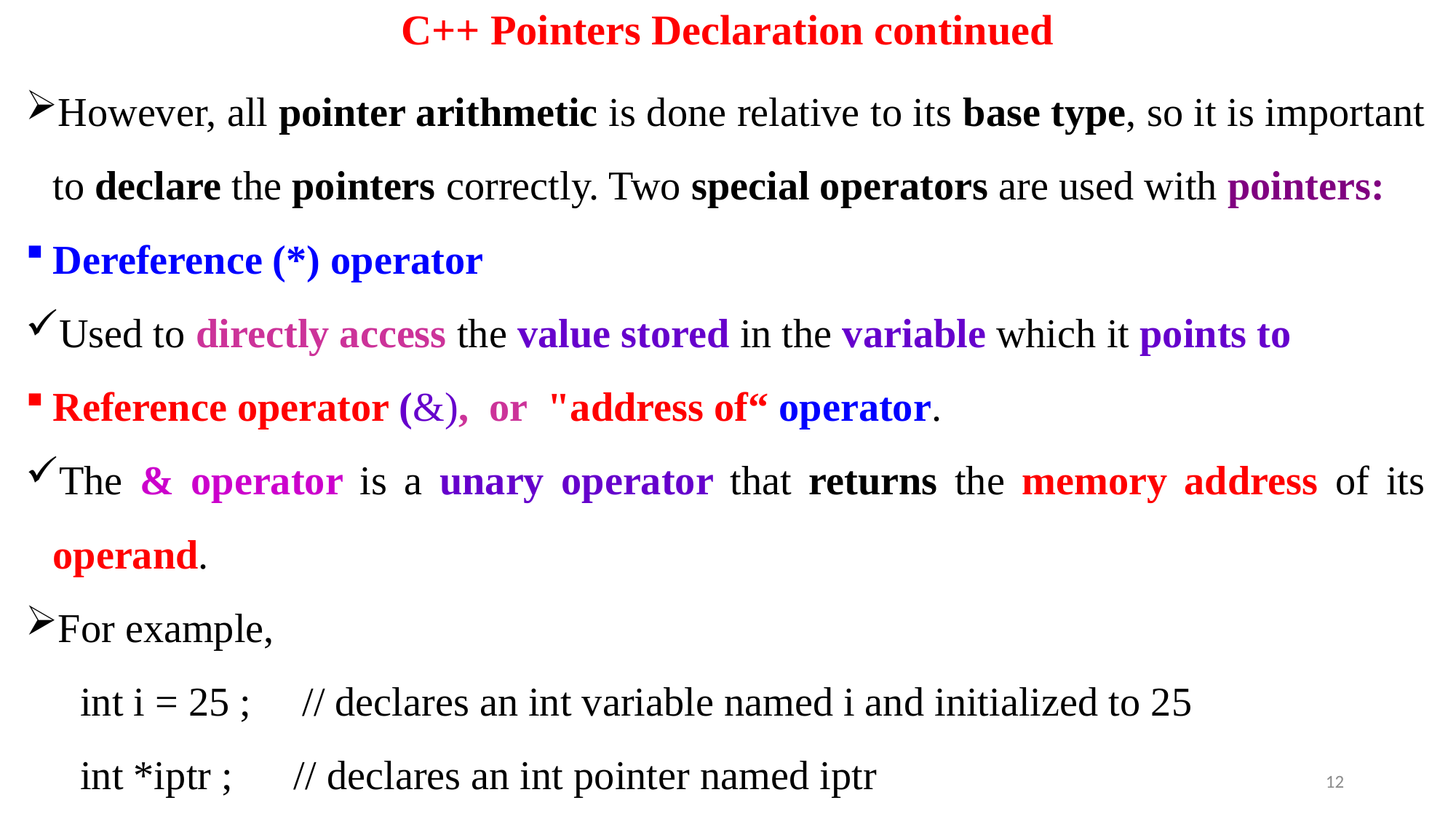

# C++ Pointers Declaration continued
However, all pointer arithmetic is done relative to its base type, so it is important to declare the pointers correctly. Two special operators are used with pointers:
Dereference (*) operator
Used to directly access the value stored in the variable which it points to
Reference operator (&),  or  "address of“ operator.
The & operator is a unary operator that returns the memory address of its operand.
For example,
int i = 25 ;     // declares an int variable named i and initialized to 25
int *iptr ;      // declares an int pointer named iptr
12